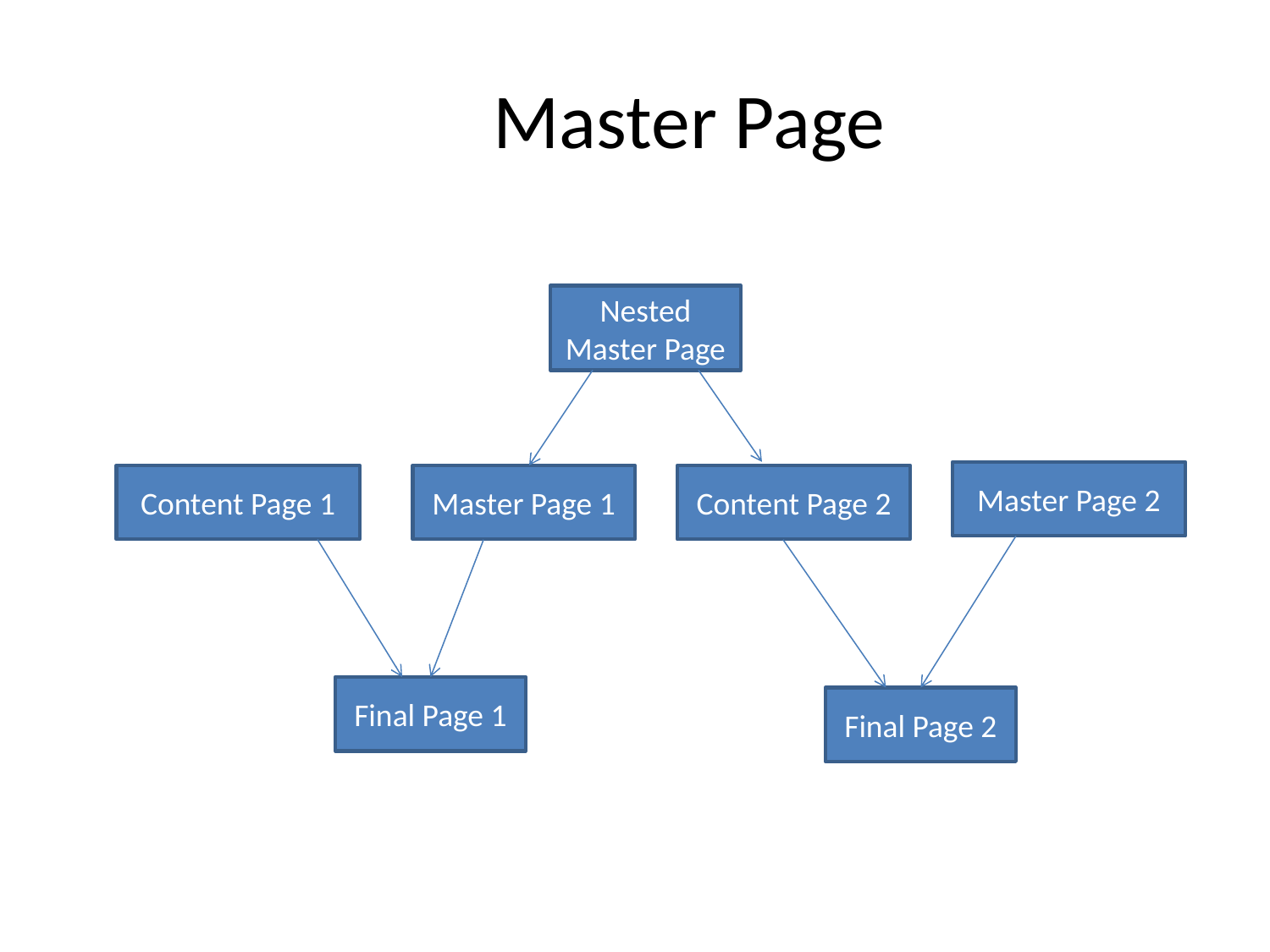

# Master Page

Nested Master Page
Master Page 2
Content Page 1
Master Page 1
Content Page 2
Final Page 1
Final Page 2